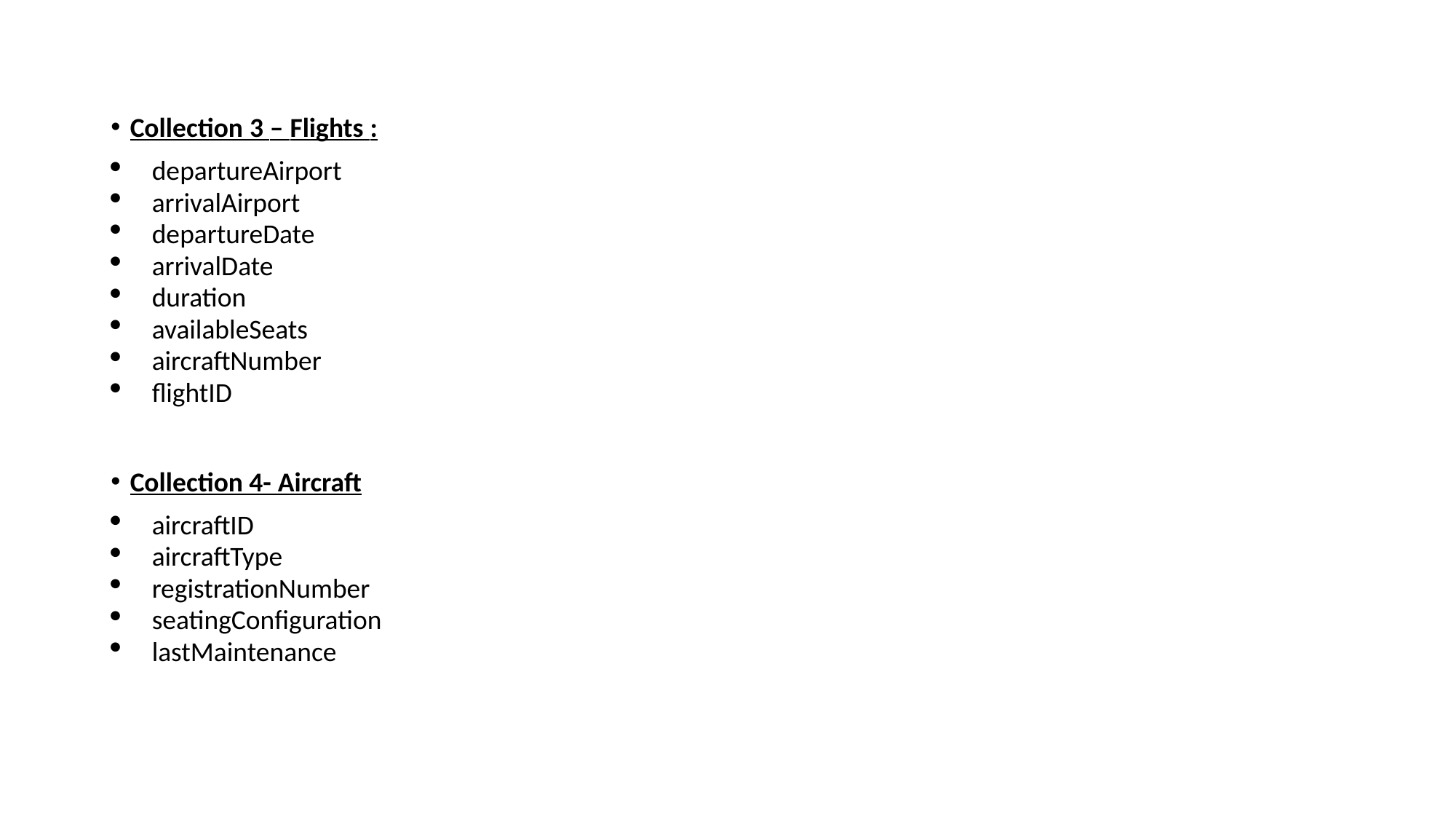

Collection 3 – Flights :
departureAirport
arrivalAirport
departureDate
arrivalDate
duration
availableSeats
aircraftNumber
ﬂightID

Collection 4- Aircraft
aircraftID
aircraftType
registrationNumber
seatingConfiguration
lastMaintenance